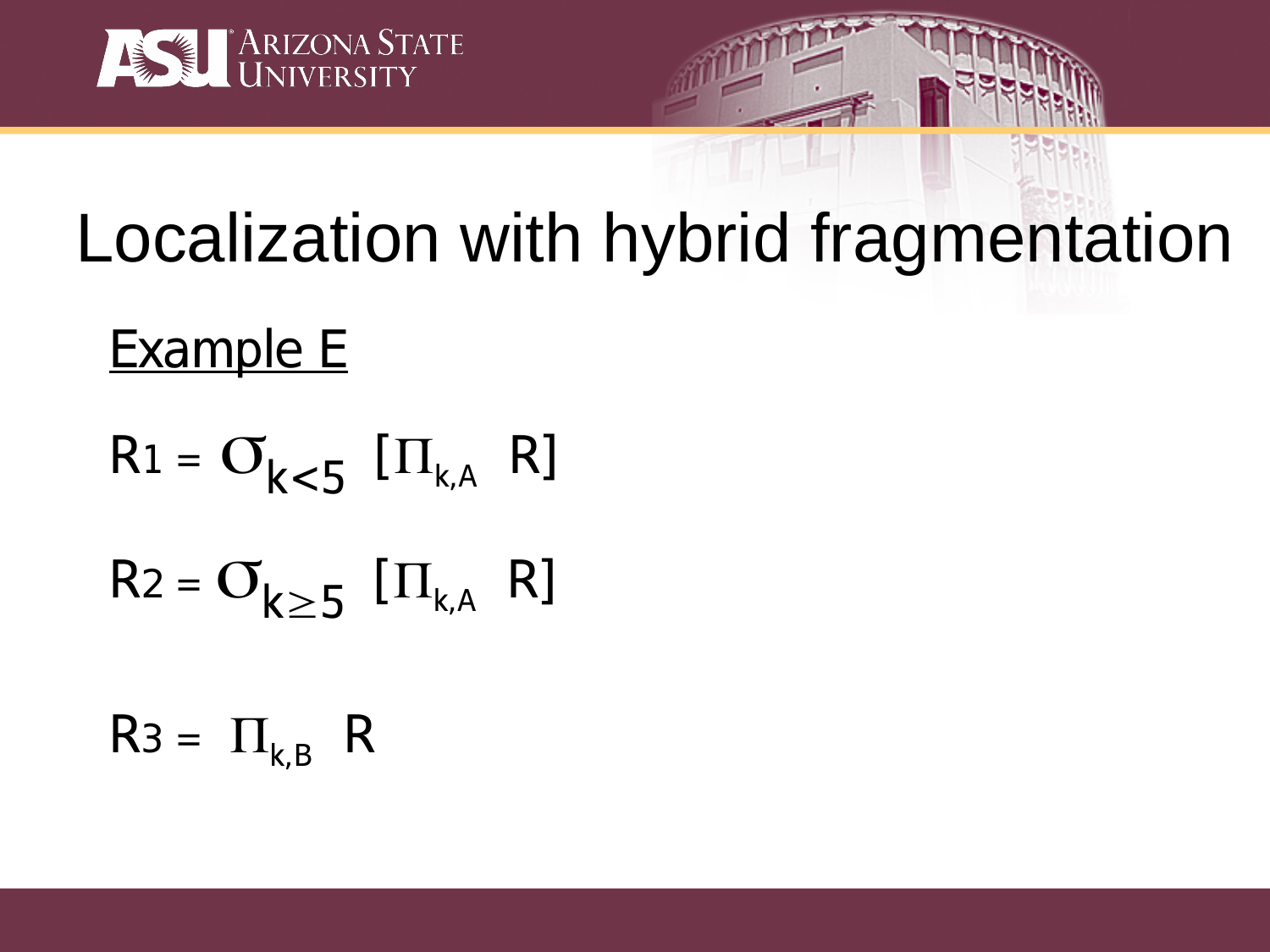

Localization with hybrid fragmentation
Example E
R1 = σk<5  [Πk,A  R]
R2 = σk≥5  [Πk,A  R]

R3 = Πk,B  R